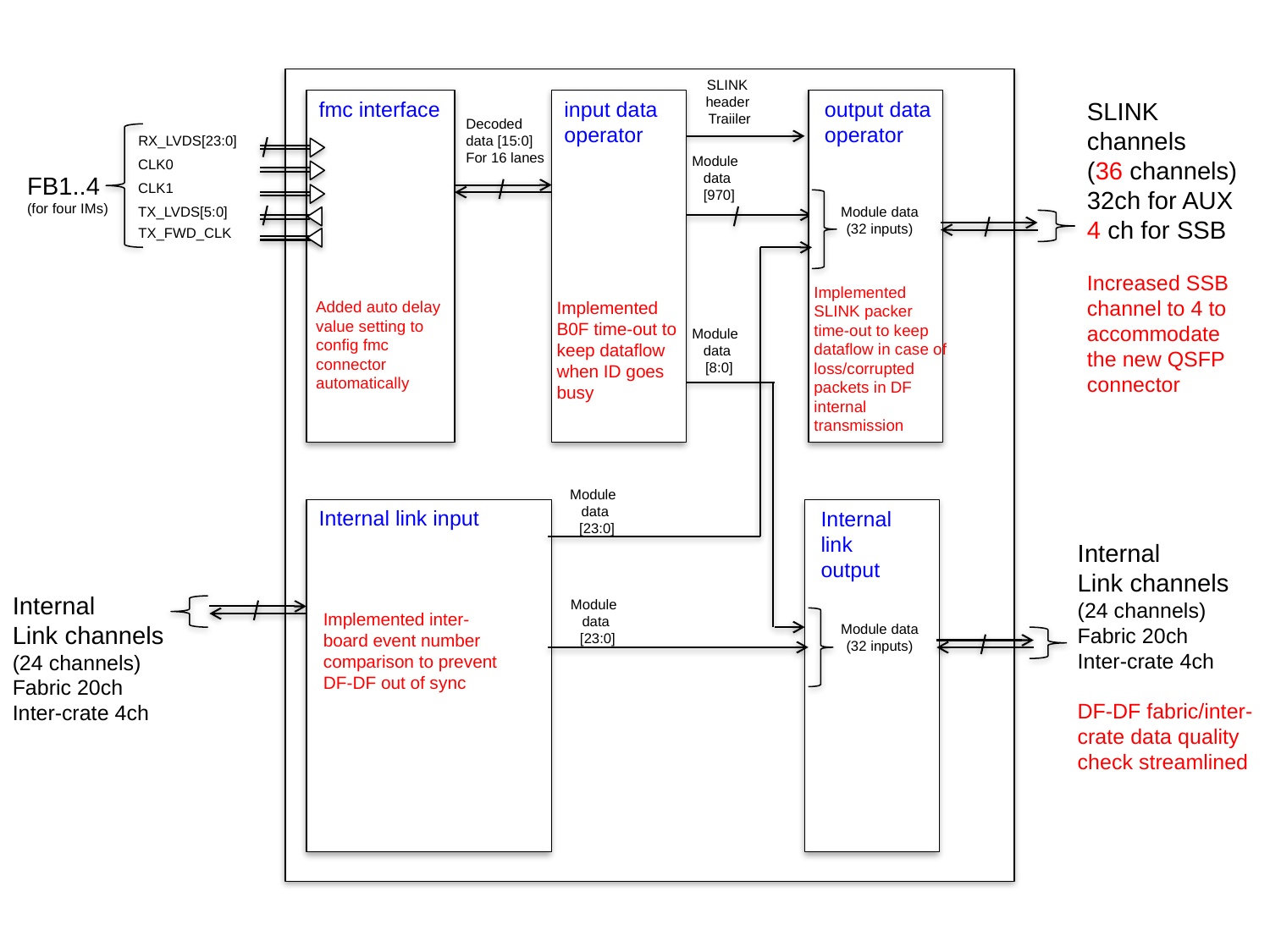

SLINK
header
Traiiler
fmc interface

input data operator

output data
operator
SLINK channels
(36 channels)
32ch for AUX
4 ch for SSB

Increased SSB channel to 4 to accommodate the new QSFP connector
Decoded
data [15:0]
For 16 lanes

RX_LVDS[23:0]

CLK0
Module
data
 [970]

FB1..4
(for four IMs)
CLK1

TX_LVDS[5:0]
Module data
(32 inputs)

TX_FWD_CLK

Implemented SLINK packer time-out to keep dataflow in case of loss/corrupted packets in DF internal transmission
Implemented B0F time-out to keep dataflow when ID goes busy
Added auto delay value setting to config fmc connector automatically
Module
data
 [8:0]
Module
data
 [23:0]
Internal link input

Internal
link
output
Internal
Link channels
(24 channels)
Fabric 20ch
Inter-crate 4ch

DF-DF fabric/inter-crate data quality check streamlined

Internal
Link channels
(24 channels)
Fabric 20ch
Inter-crate 4ch

Module
data
 [23:0]

Implemented inter-board event number comparison to prevent DF-DF out of sync
Module data
(32 inputs)